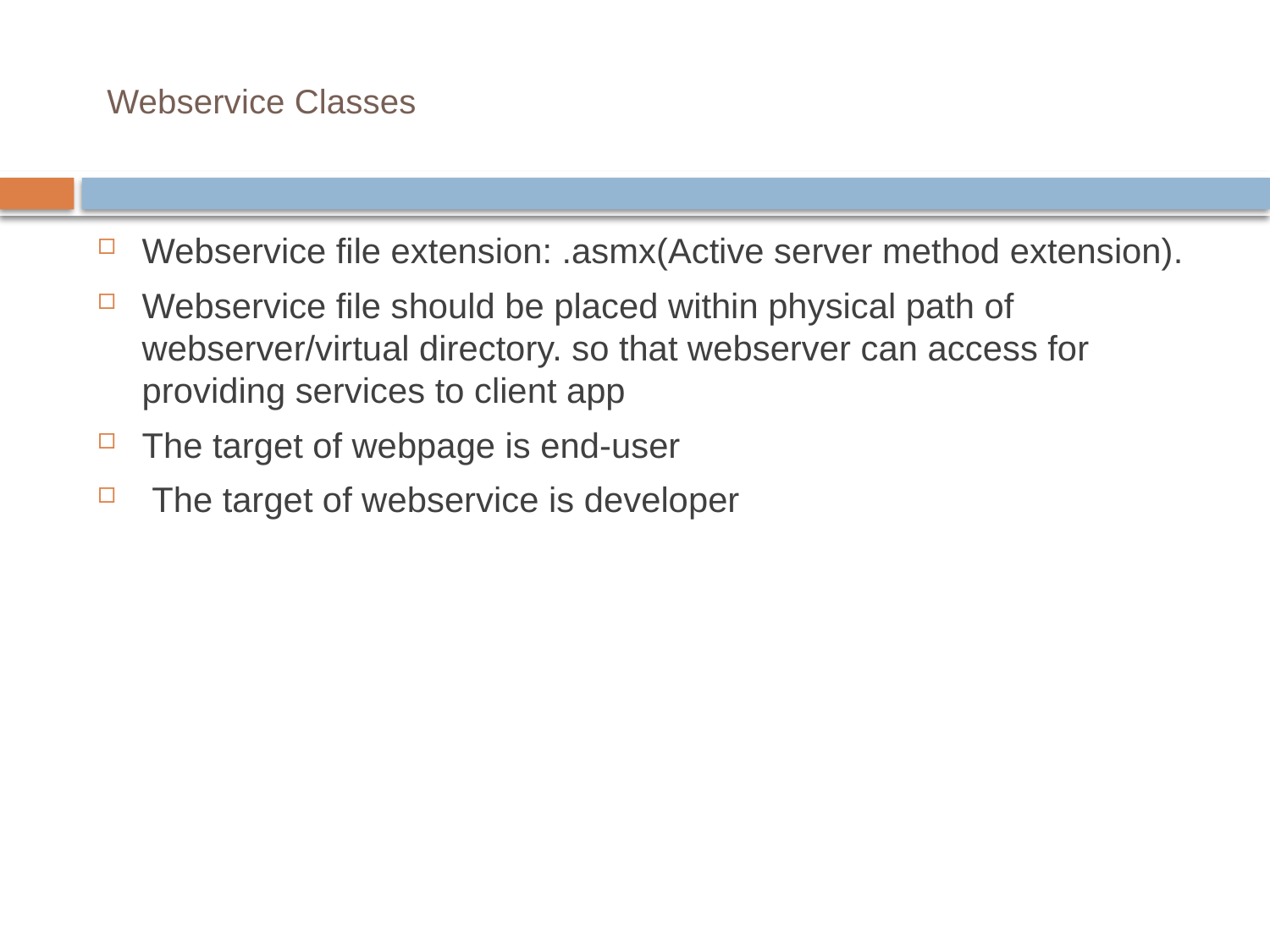

# Webservice Classes
Webservice file extension: .asmx(Active server method extension).
Webservice file should be placed within physical path of webserver/virtual directory. so that webserver can access for providing services to client app
The target of webpage is end-user
 The target of webservice is developer